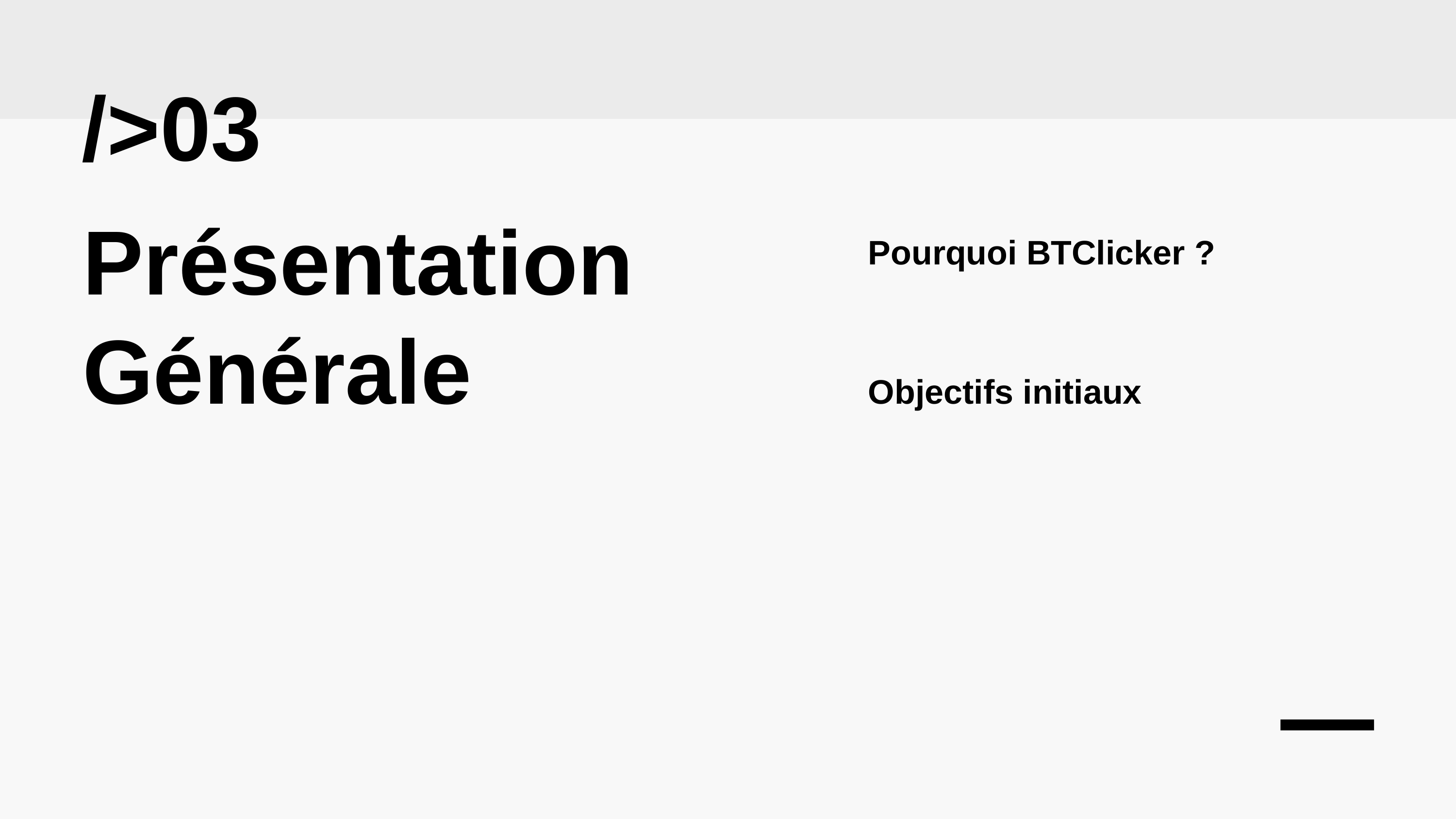

/>03
Présentation Générale
Pourquoi BTClicker ?
Objectifs initiaux